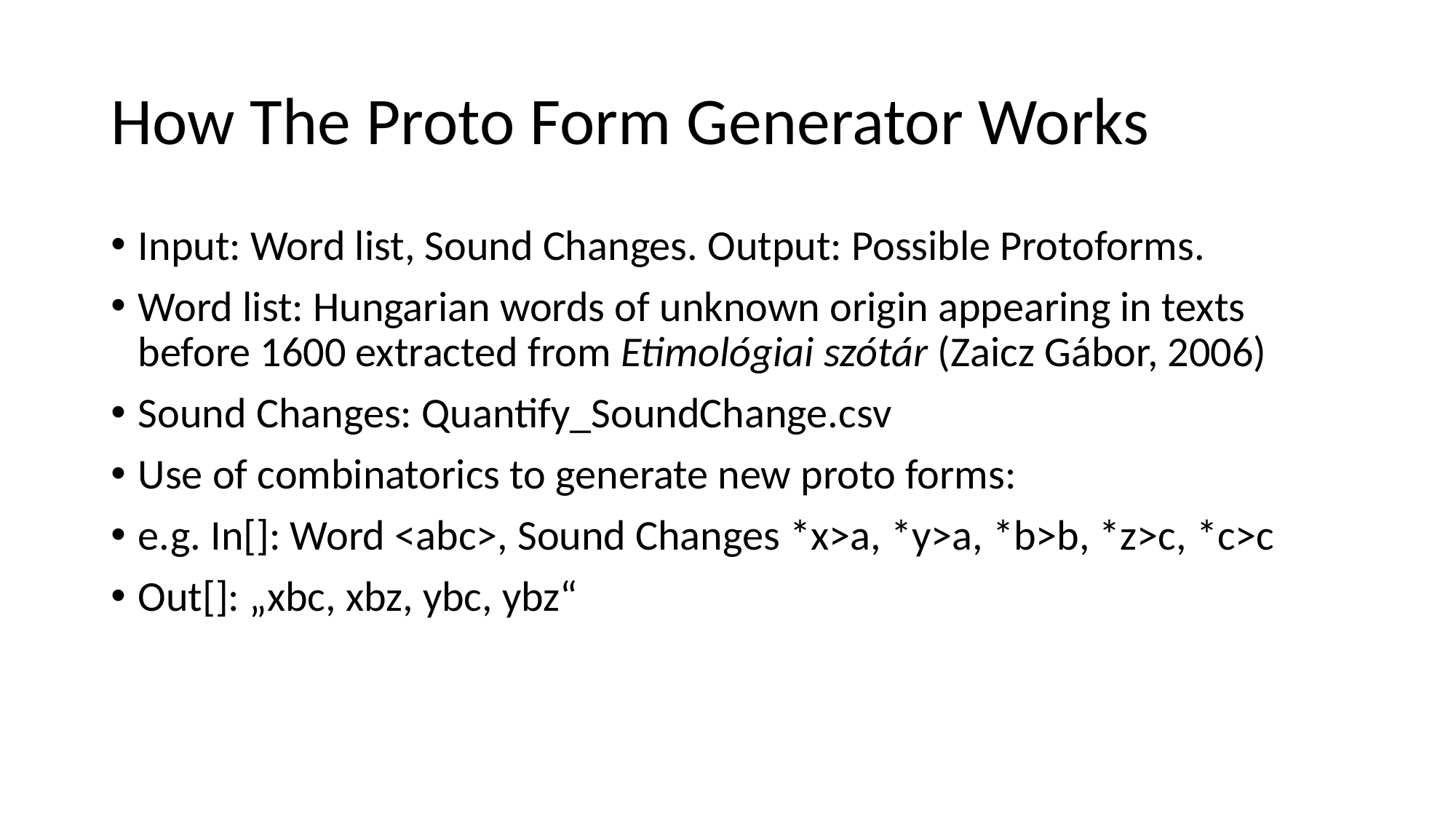

# How The Proto Form Generator Works
Input: Word list, Sound Changes. Output: Possible Protoforms.
Word list: Hungarian words of unknown origin appearing in texts before 1600 extracted from Etimológiai szótár (Zaicz Gábor, 2006)
Sound Changes: Quantify_SoundChange.csv
Use of combinatorics to generate new proto forms:
e.g. In[]: Word <abc>, Sound Changes *x>a, *y>a, *b>b, *z>c, *c>c
Out[]: „xbc, xbz, ybc, ybz“